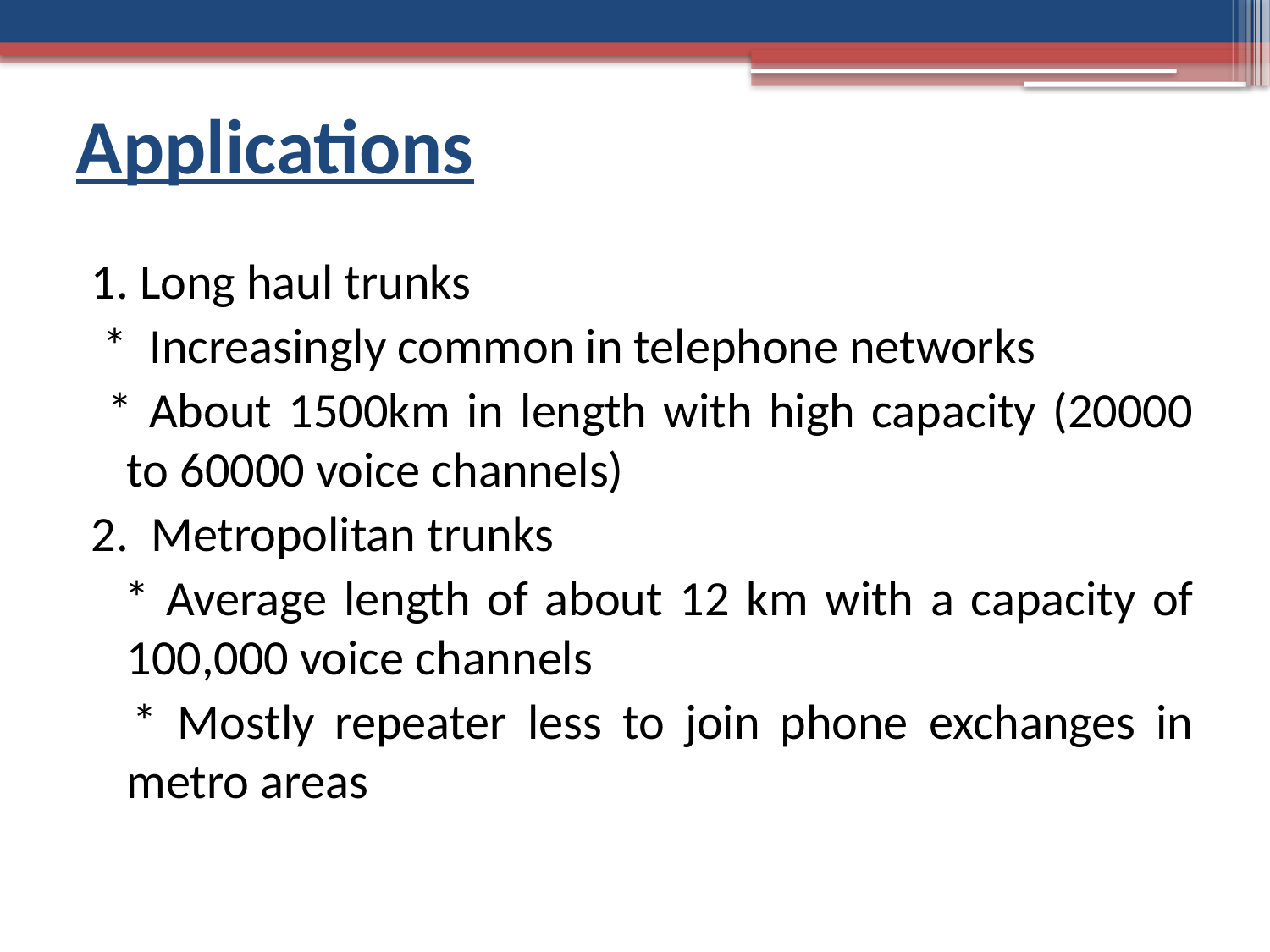

# Applications
1. Long haul trunks
 *  Increasingly common in telephone networks
 * About 1500km in length with high capacity (20000 to 60000 voice channels)
2.  Metropolitan trunks
  * Average length of about 12 km with a capacity of 100,000 voice channels
  * Mostly repeater less to join phone exchanges in metro areas